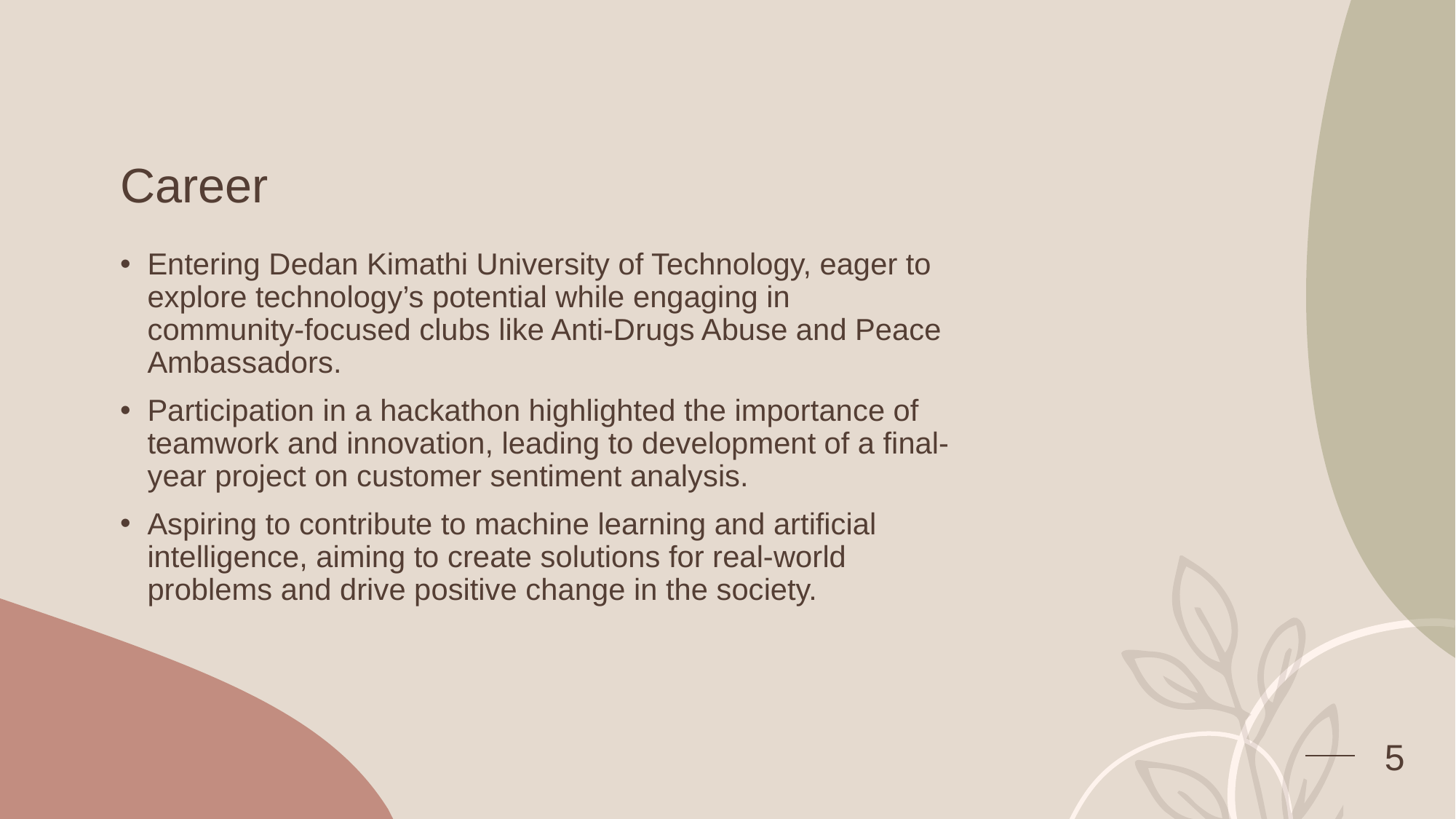

# Career
Entering Dedan Kimathi University of Technology, eager to explore technology’s potential while engaging in community-focused clubs like Anti-Drugs Abuse and Peace Ambassadors.
Participation in a hackathon highlighted the importance of teamwork and innovation, leading to development of a final-year project on customer sentiment analysis.
Aspiring to contribute to machine learning and artificial intelligence, aiming to create solutions for real-world problems and drive positive change in the society.
5